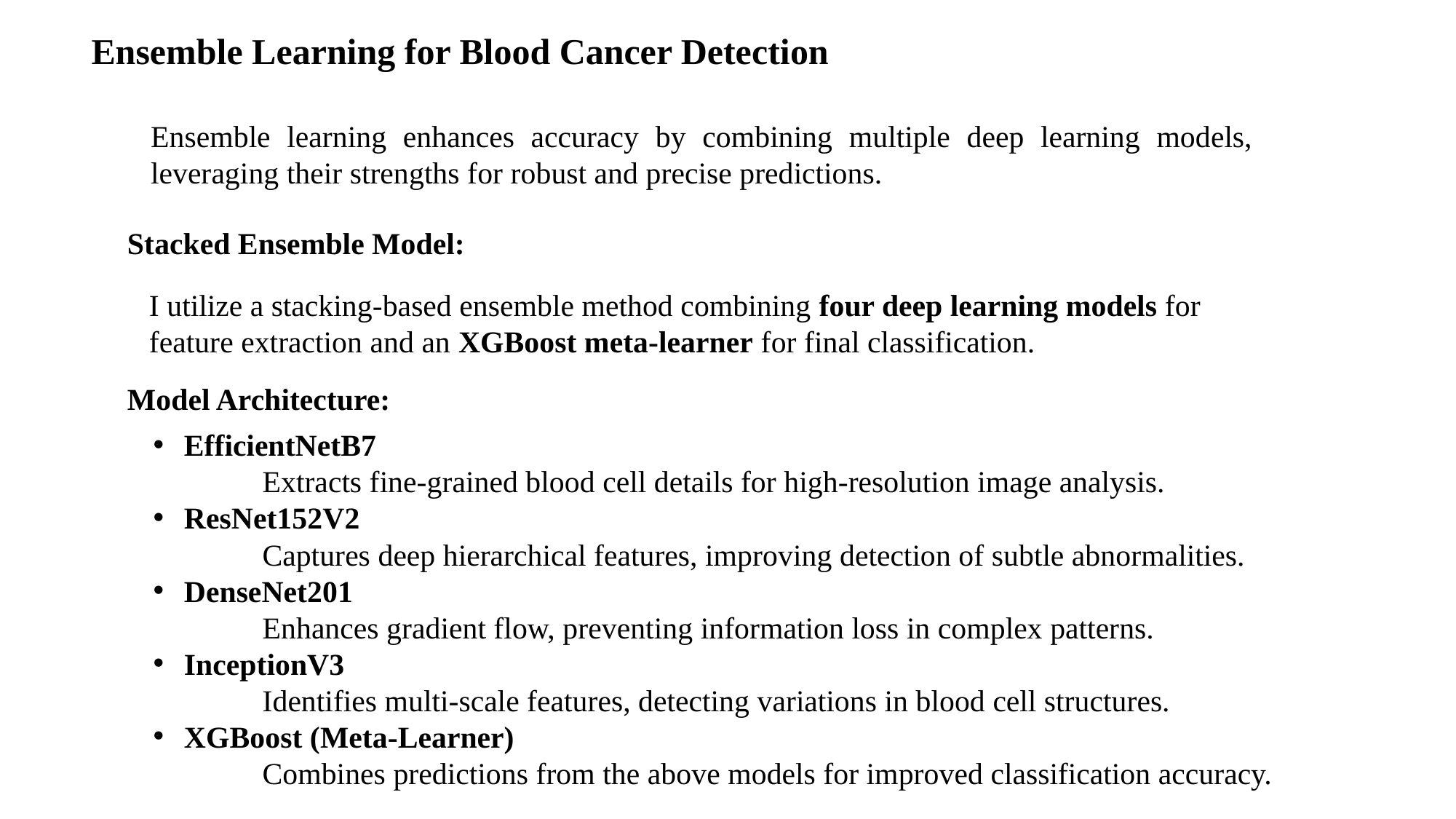

Ensemble Learning for Blood Cancer Detection
Ensemble learning enhances accuracy by combining multiple deep learning models, leveraging their strengths for robust and precise predictions.
Stacked Ensemble Model:
I utilize a stacking-based ensemble method combining four deep learning models for feature extraction and an XGBoost meta-learner for final classification.
Model Architecture:
EfficientNetB7
	Extracts fine-grained blood cell details for high-resolution image analysis.
ResNet152V2
	Captures deep hierarchical features, improving detection of subtle abnormalities.
DenseNet201
	Enhances gradient flow, preventing information loss in complex patterns.
InceptionV3
	Identifies multi-scale features, detecting variations in blood cell structures.
XGBoost (Meta-Learner)
	Combines predictions from the above models for improved classification accuracy.